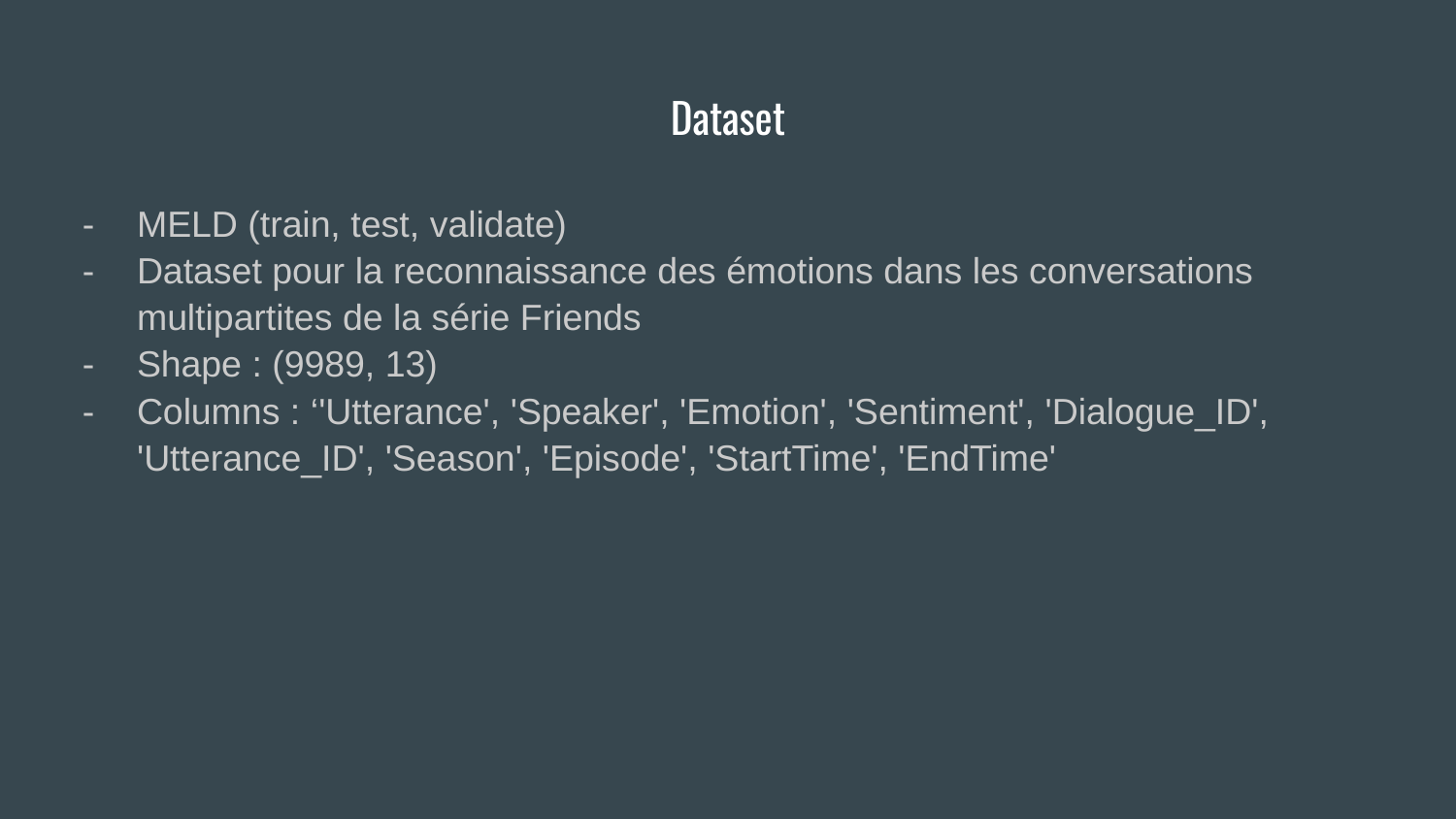

# Dataset
MELD (train, test, validate)
Dataset pour la reconnaissance des émotions dans les conversations multipartites de la série Friends
Shape : (9989, 13)
Columns : ‘'Utterance', 'Speaker', 'Emotion', 'Sentiment', 'Dialogue_ID',  'Utterance_ID', 'Season', 'Episode', 'StartTime', 'EndTime'